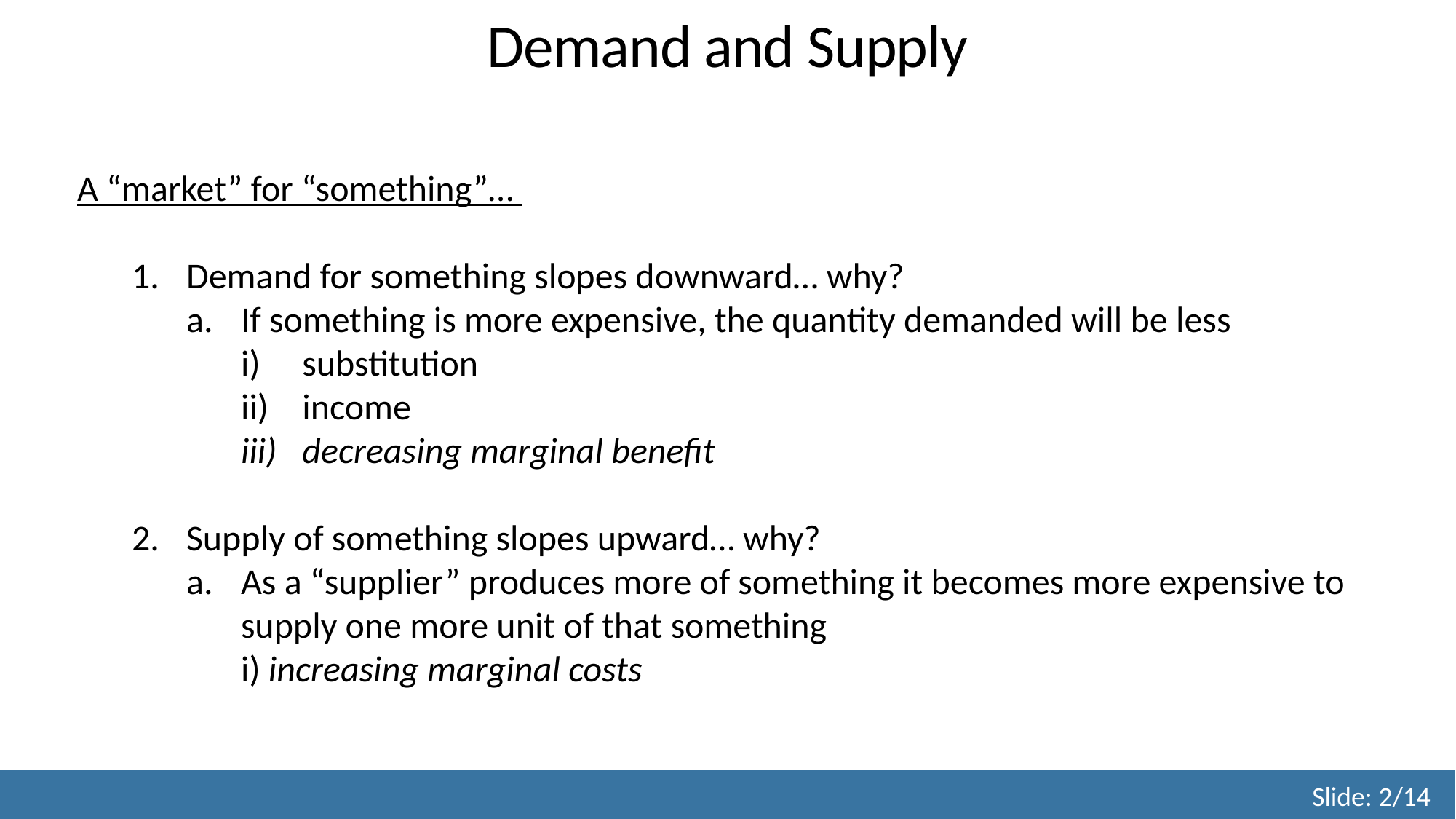

Demand and Supply

A “market” for “something”…

Demand for something slopes downward… why?
If something is more expensive, the quantity demanded will be less
substitution
income
decreasing marginal benefit

Supply of something slopes upward… why?
As a “supplier” produces more of something it becomes more expensive to supply one more unit of that something
i) increasing marginal costs